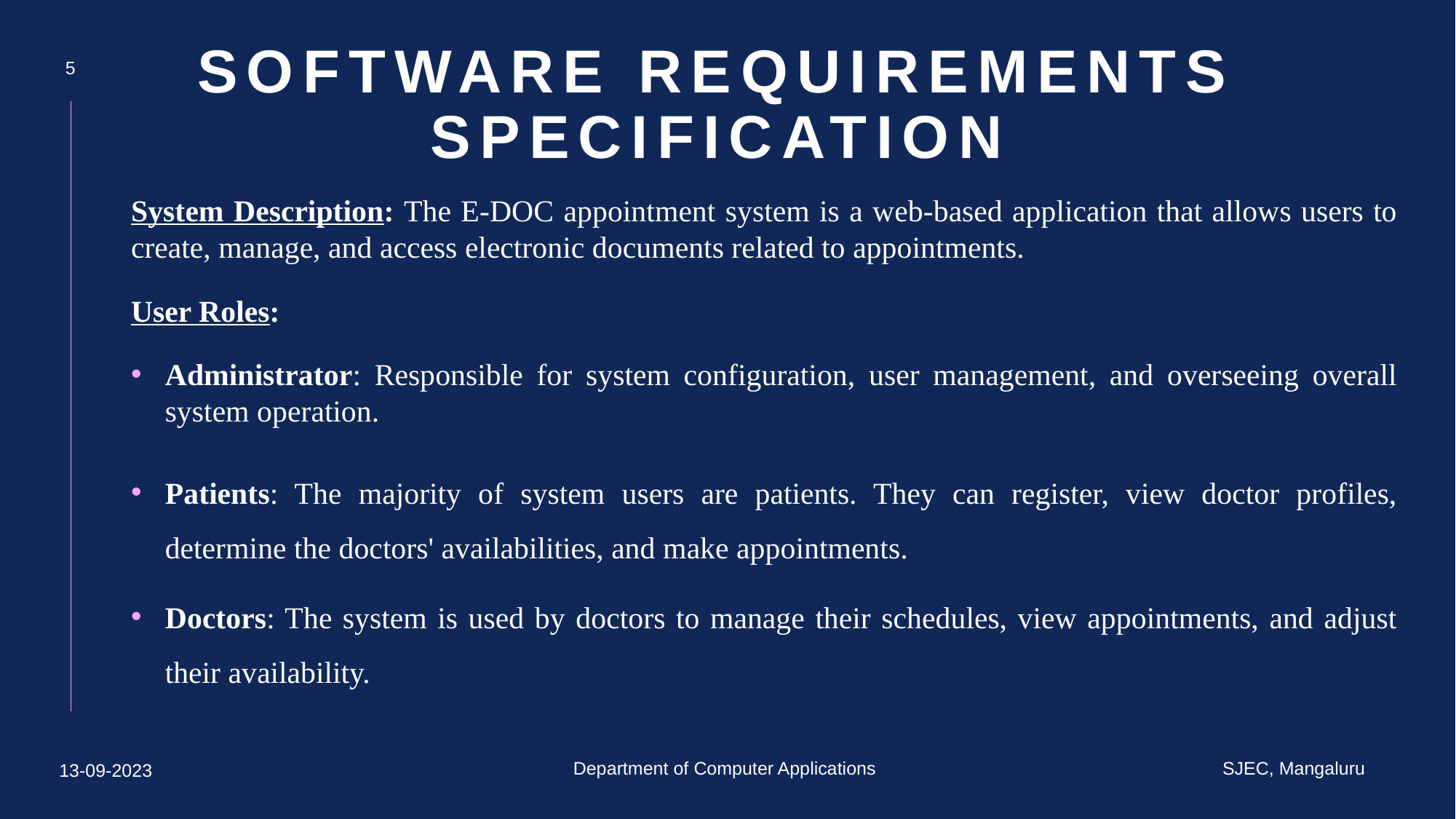

5
# SOFTWARE REQUIREMENTS SPECIFICATION
System Description: The E-DOC appointment system is a web-based application that allows users to create, manage, and access electronic documents related to appointments.
User Roles:
Administrator: Responsible for system configuration, user management, and overseeing overall system operation.
Patients: The majority of system users are patients. They can register, view doctor profiles, determine the doctors' availabilities, and make appointments.
Doctors: The system is used by doctors to manage their schedules, view appointments, and adjust their availability.
Department of Computer Applications
SJEC, Mangaluru
13-09-2023